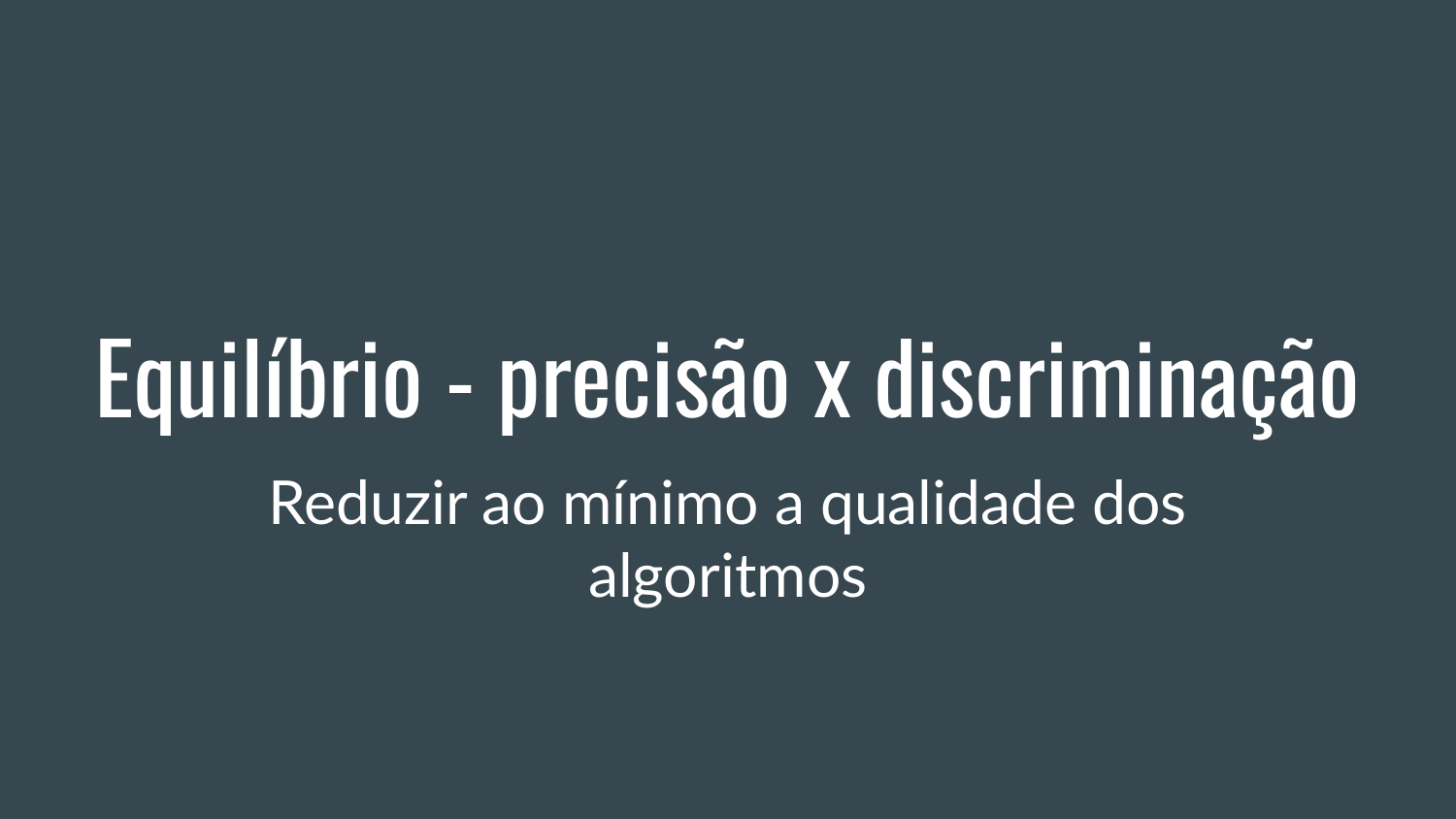

# Equilíbrio - precisão x discriminação
Reduzir ao mínimo a qualidade dos algoritmos